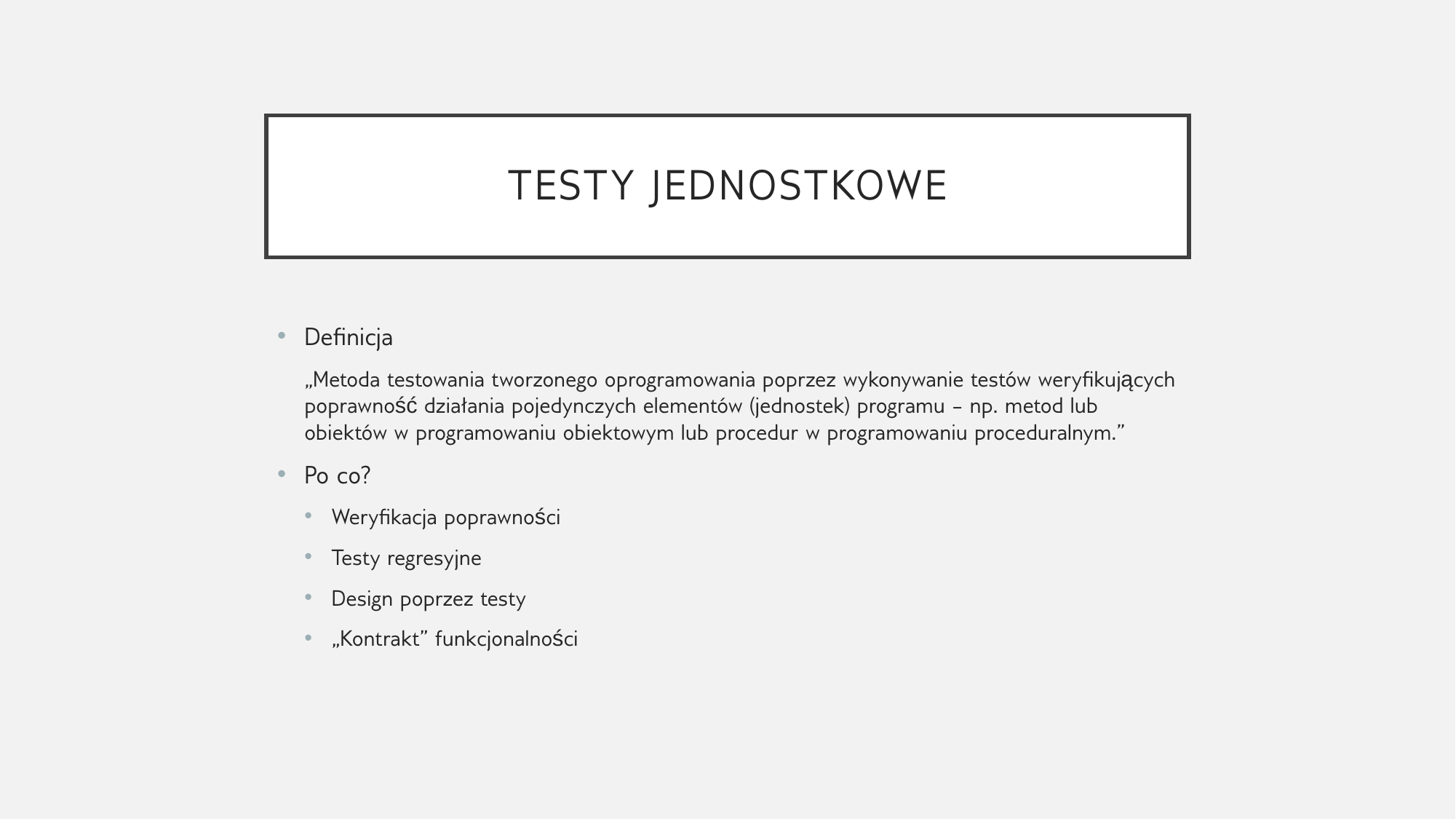

# Testy jednostkowe
Definicja
„Metoda testowania tworzonego oprogramowania poprzez wykonywanie testów weryfikujących poprawność działania pojedynczych elementów (jednostek) programu – np. metod lub obiektów w programowaniu obiektowym lub procedur w programowaniu proceduralnym.”
Po co?
Weryfikacja poprawności
Testy regresyjne
Design poprzez testy
„Kontrakt” funkcjonalności